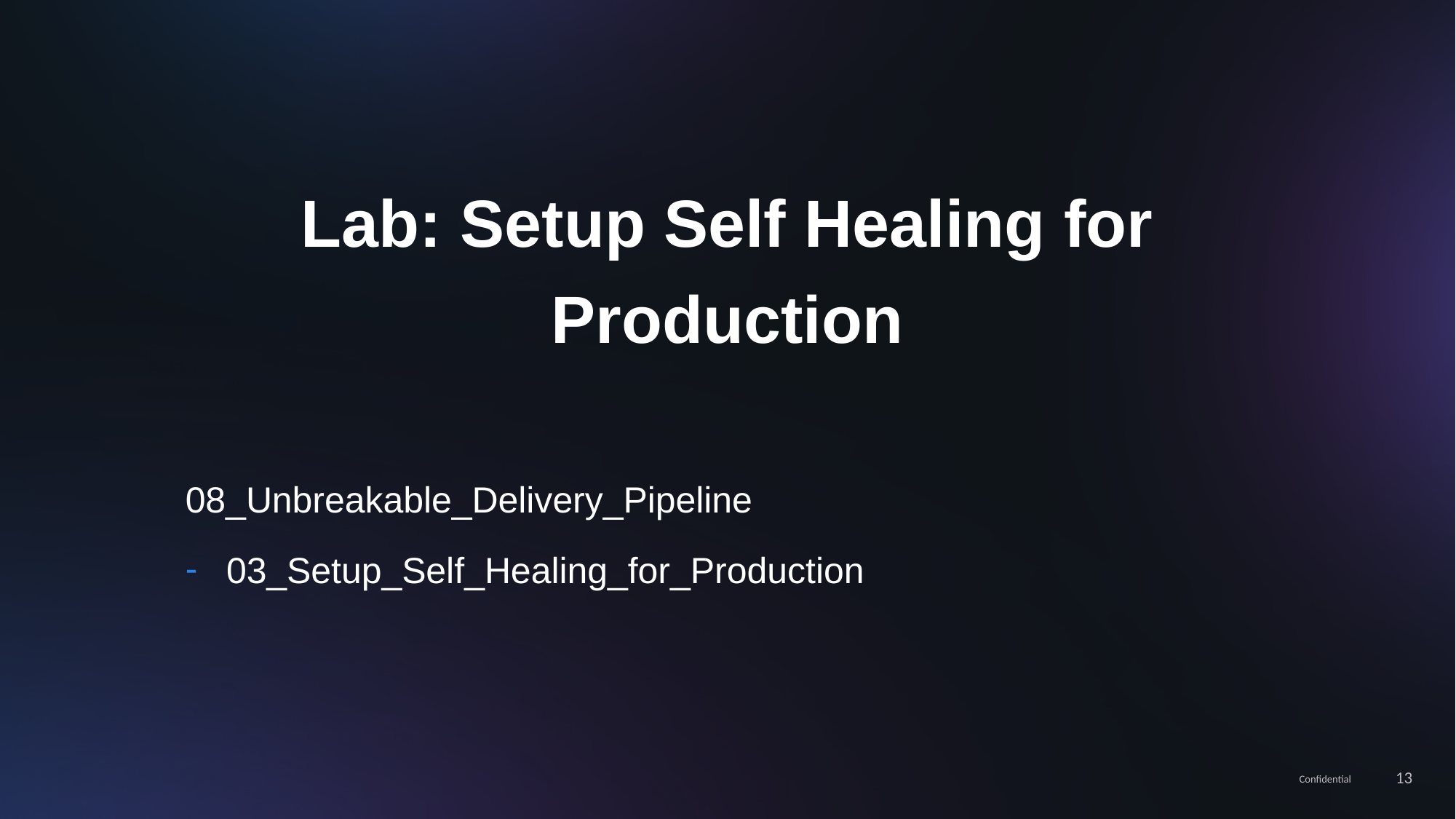

# Lab: Setup Self Healing for Production
08_Unbreakable_Delivery_Pipeline
03_Setup_Self_Healing_for_Production